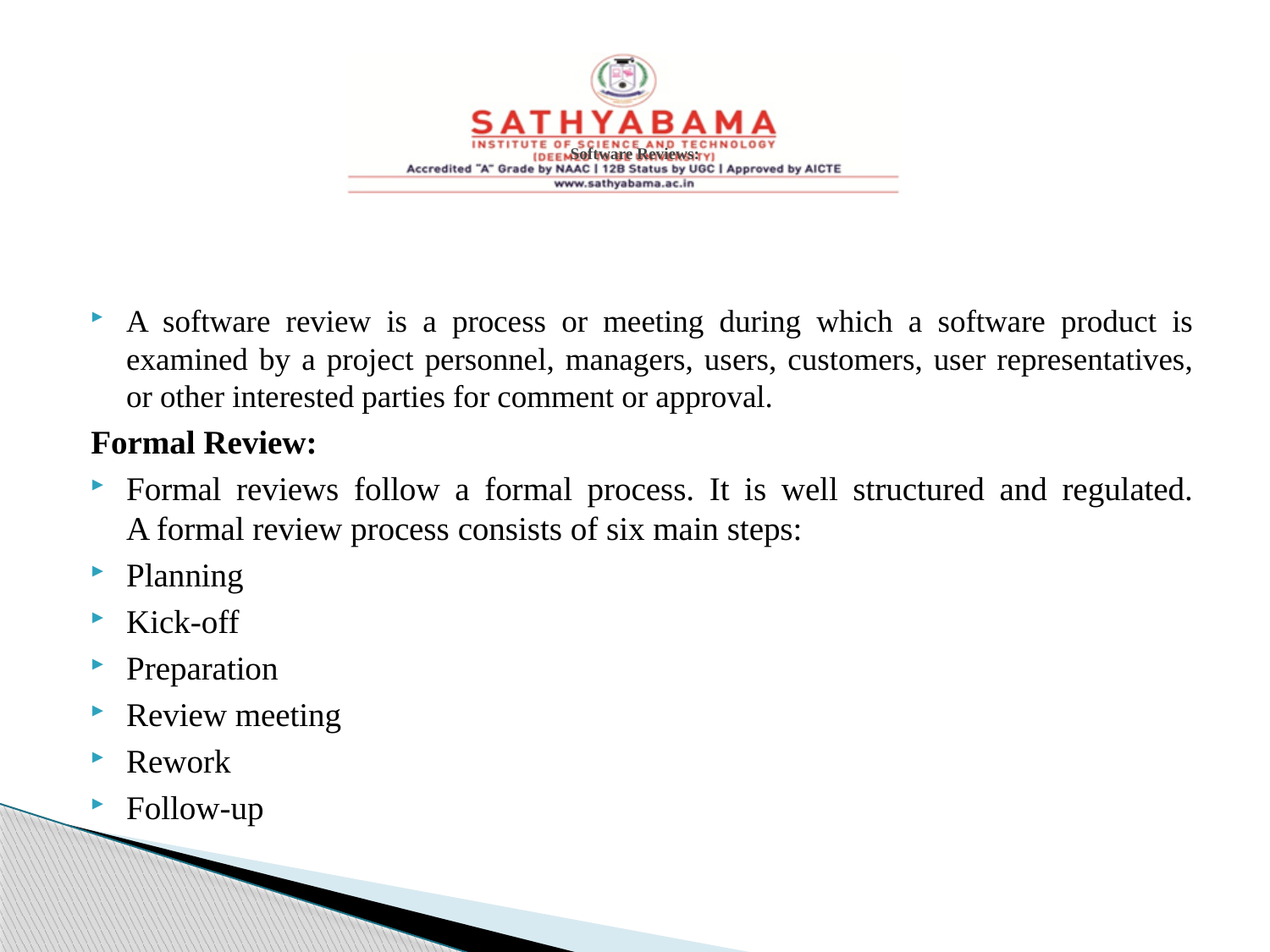

# Software Reviews:

A software review is a process or meeting during which a software product is examined by a project personnel, managers, users, customers, user representatives, or other interested parties for comment or approval.
Formal Review:
Formal reviews follow a formal process. It is well structured and regulated.
A formal review process consists of six main steps:
Planning
Kick-off
Preparation
Review meeting
Rework
Follow-up